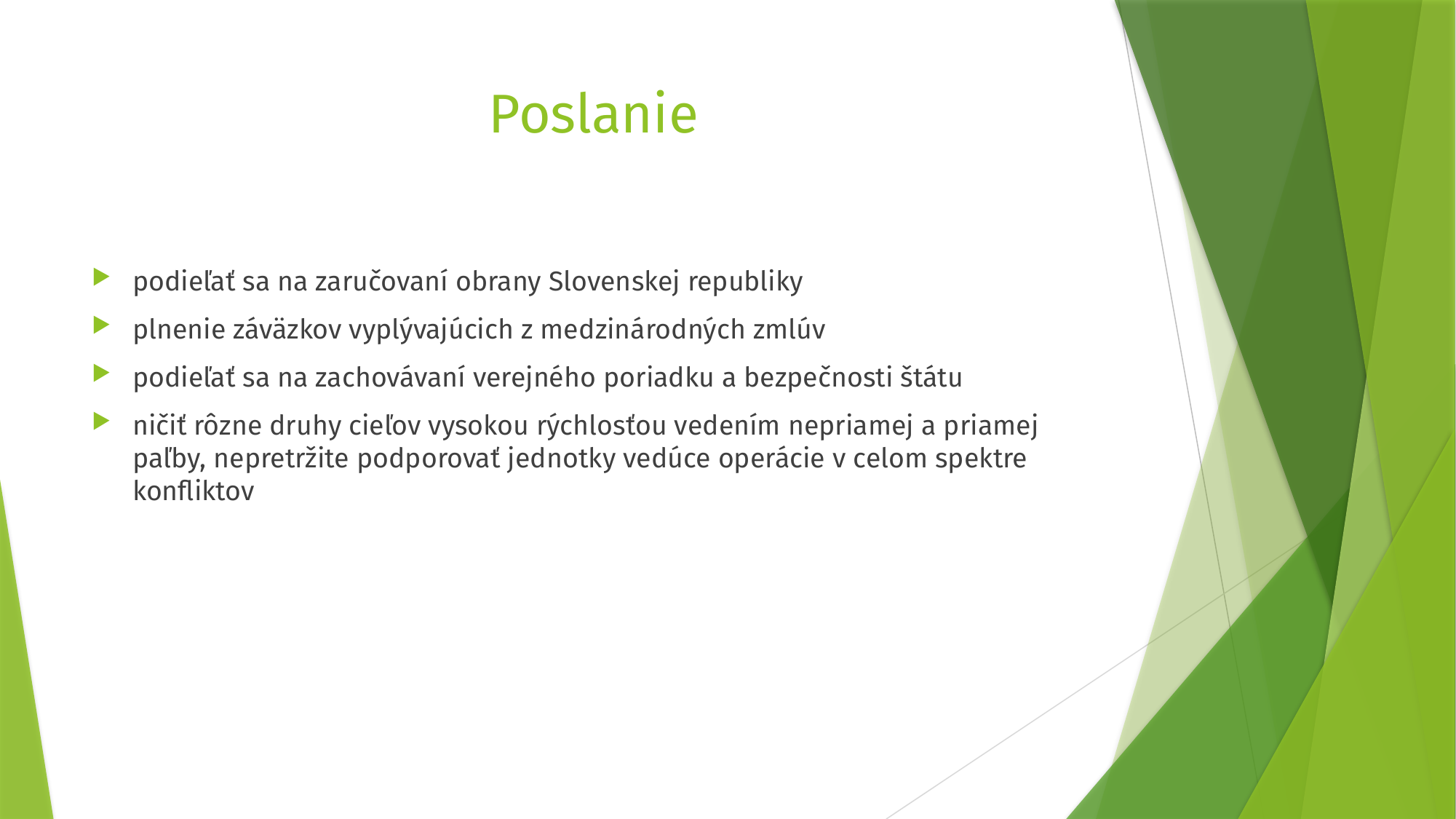

# Poslanie
podieľať sa na zaručovaní obrany Slovenskej republiky
plnenie záväzkov vyplývajúcich z medzinárodných zmlúv
podieľať sa na zachovávaní verejného poriadku a bezpečnosti štátu
ničiť rôzne druhy cieľov vysokou rýchlosťou vedením nepriamej a priamej paľby, nepretržite podporovať jednotky vedúce operácie v celom spektre konfliktov